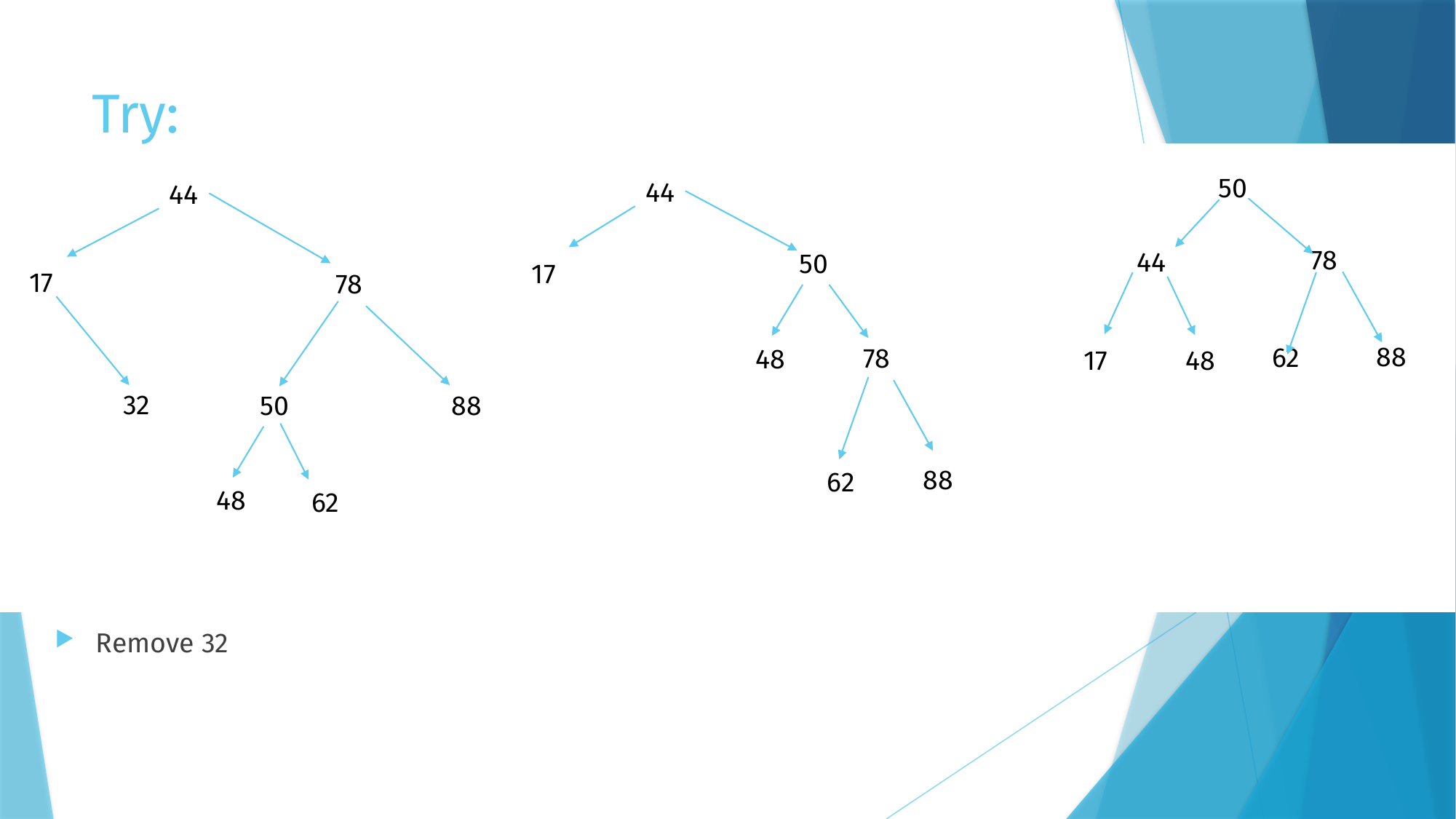

# Try:

50
44
44
78
44
50
17
17
78
88
62
78
48
48
17
32
50
88
88
62
48
62
Remove 32